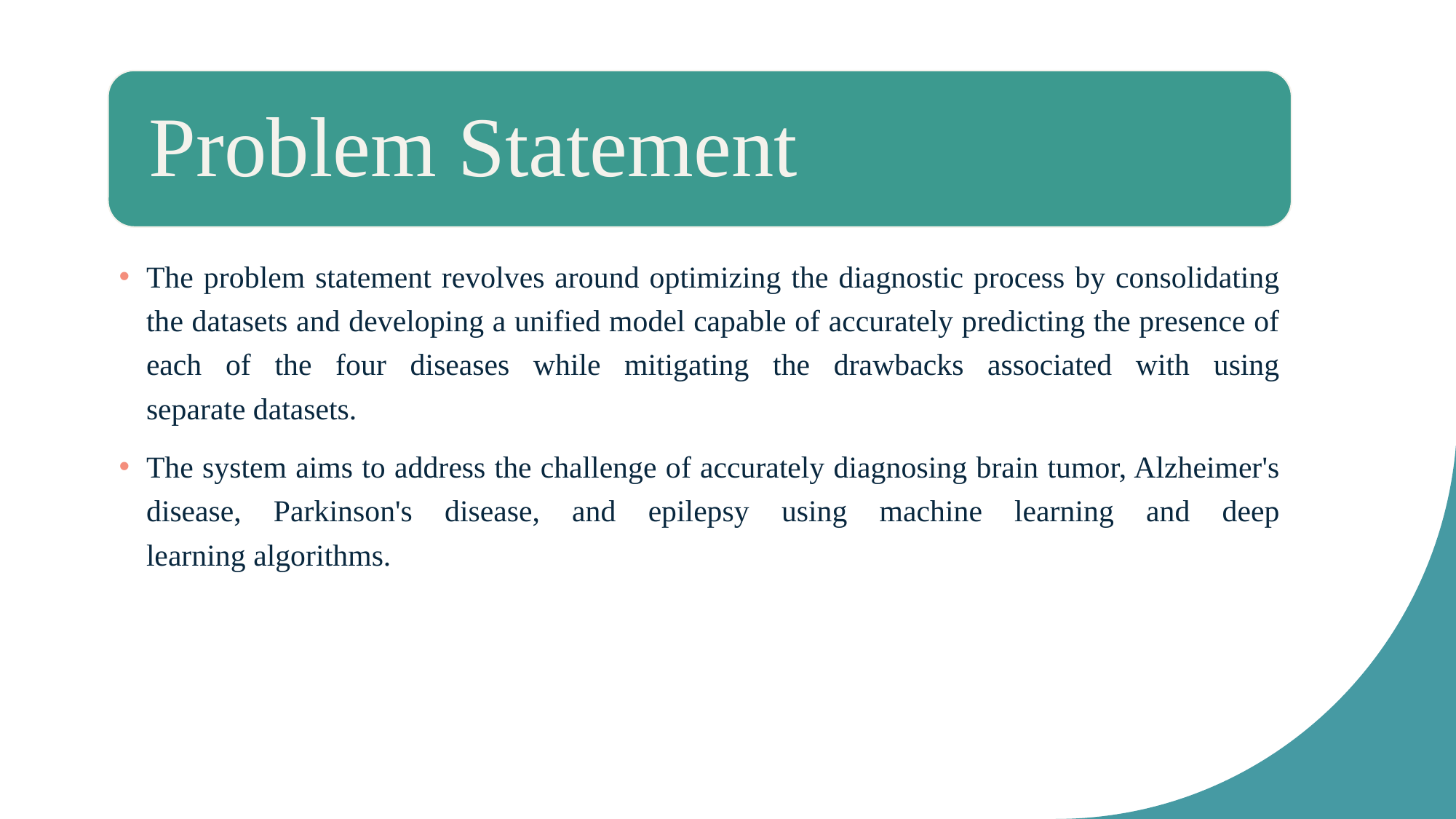

Problem Statement
The problem statement revolves around optimizing the diagnostic process by consolidating the datasets and developing a unified model capable of accurately predicting the presence of each of the four diseases while mitigating the drawbacks associated with using separate datasets.
The system aims to address the challenge of accurately diagnosing brain tumor, Alzheimer's disease, Parkinson's disease, and epilepsy using machine learning and deep learning algorithms.